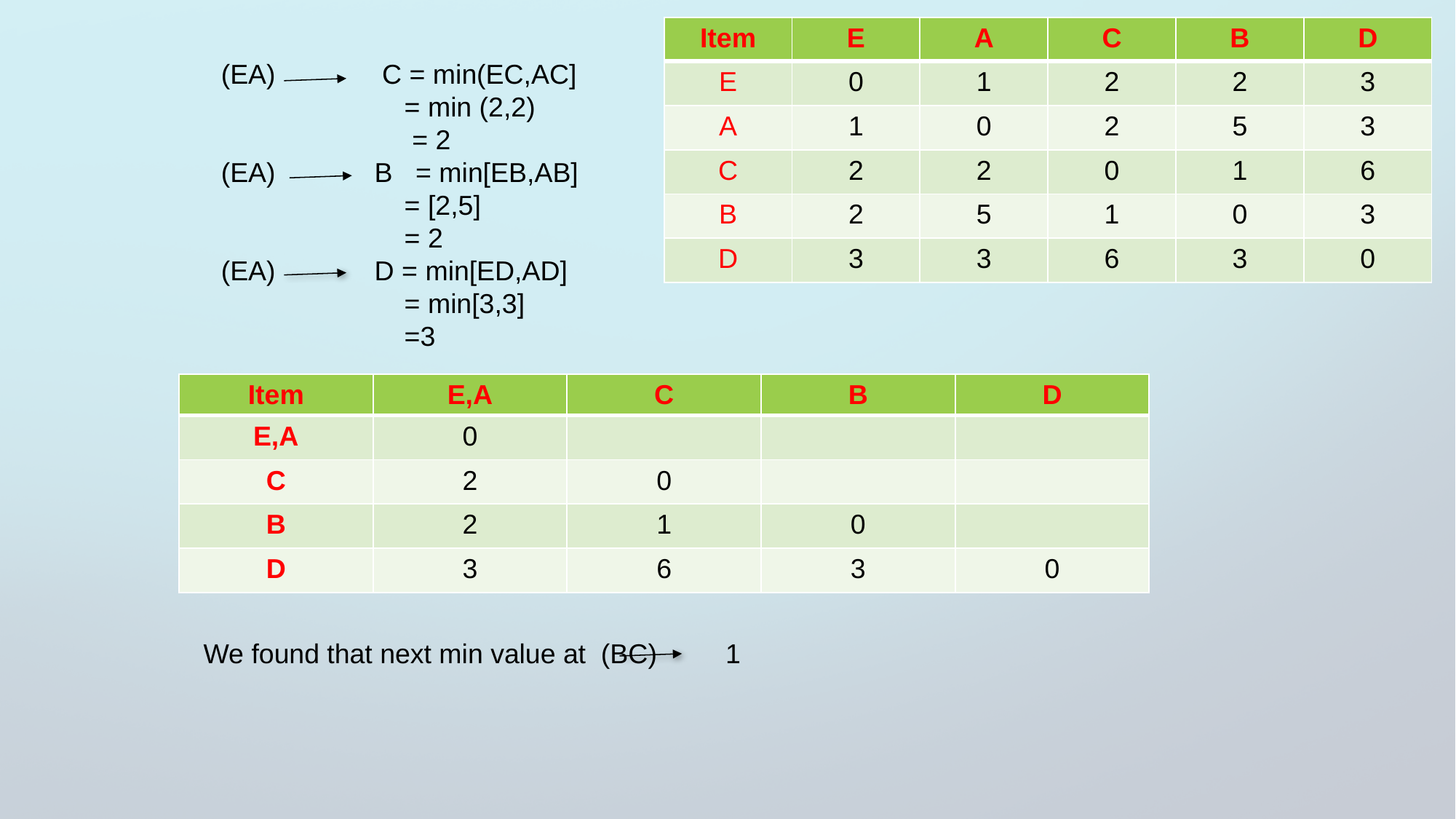

| Item | E | A | C | B | D |
| --- | --- | --- | --- | --- | --- |
| E | 0 | 1 | 2 | 2 | 3 |
| A | 1 | 0 | 2 | 5 | 3 |
| C | 2 | 2 | 0 | 1 | 6 |
| B | 2 | 5 | 1 | 0 | 3 |
| D | 3 | 3 | 6 | 3 | 0 |
(EA)              C = min(EC,AC]
                        = min (2,2)
                         = 2
(EA)             B   = min[EB,AB]
                        = [2,5]
                        = 2
(EA)             D = min[ED,AD]
                        = min[3,3]
                        =3
| Item | E,A | C | B | D |
| --- | --- | --- | --- | --- |
| E,A | 0 |  |  |  |
| C | 2 | 0 |  |  |
| B | 2 | 1 | 0 |  |
| D | 3 | 6 | 3 | 0 |
We found that next min value at  (BC)         1
25